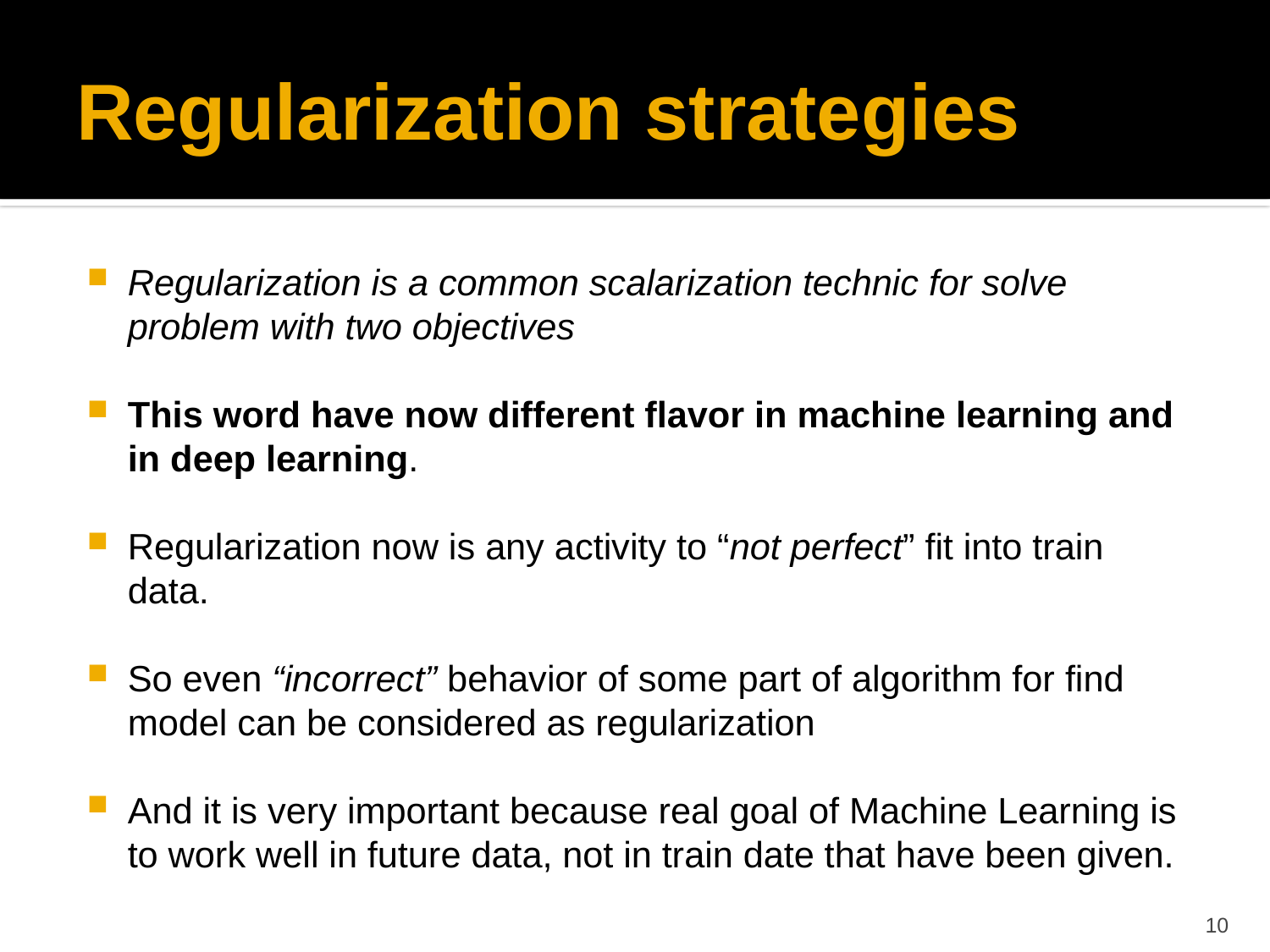

# Regularization strategies
Regularization is a common scalarization technic for solve problem with two objectives

This word have now different flavor in machine learning and in deep learning.

Regularization now is any activity to “not perfect” fit into train data.

So even “incorrect” behavior of some part of algorithm for find model can be considered as regularization

And it is very important because real goal of Machine Learning is to work well in future data, not in train date that have been given.

10